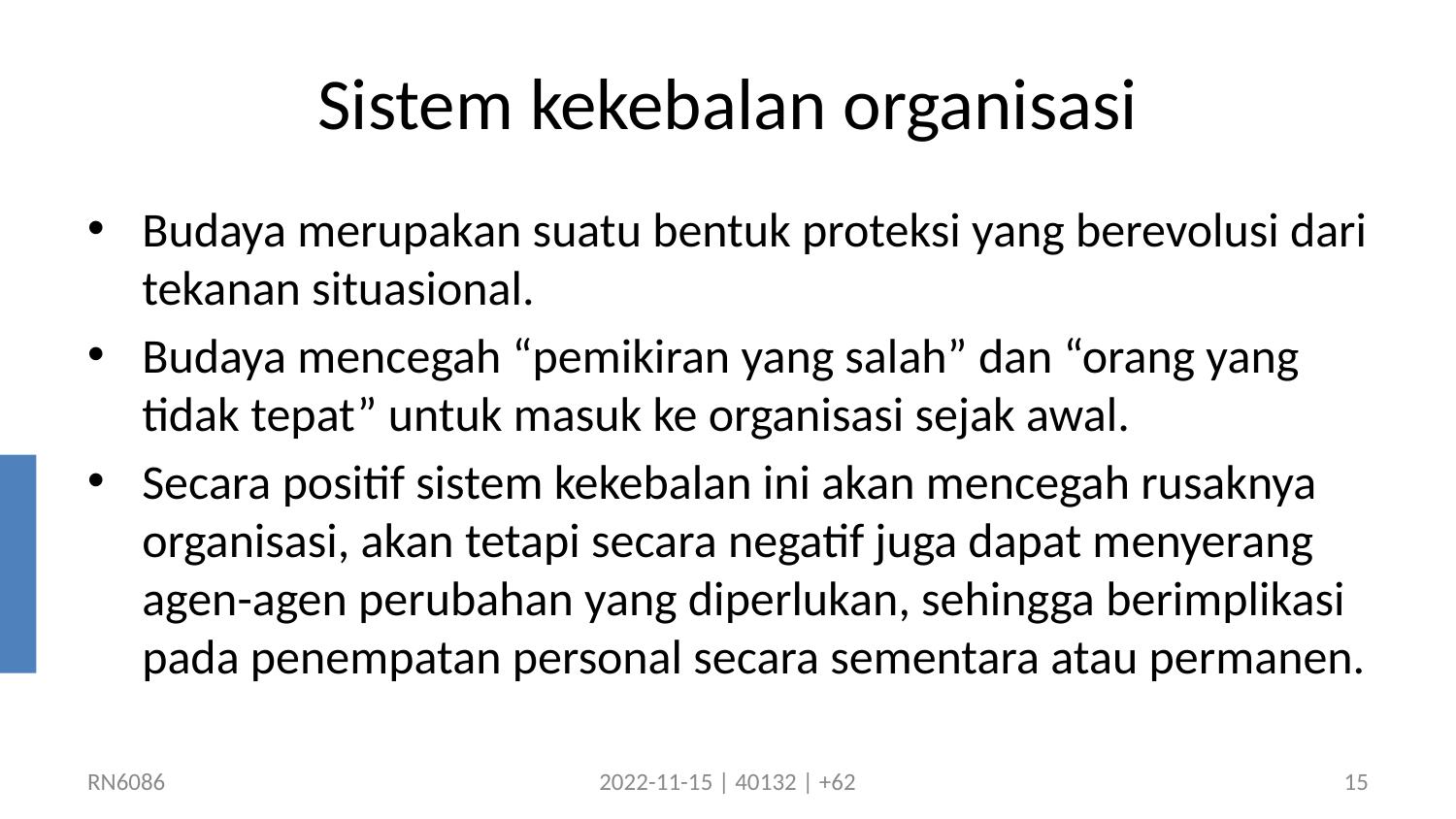

# Sistem kekebalan organisasi
Budaya merupakan suatu bentuk proteksi yang berevolusi dari tekanan situasional.
Budaya mencegah “pemikiran yang salah” dan “orang yang tidak tepat” untuk masuk ke organisasi sejak awal.
Secara positif sistem kekebalan ini akan mencegah rusaknya organisasi, akan tetapi secara negatif juga dapat menyerang agen-agen perubahan yang diperlukan, sehingga berimplikasi pada penempatan personal secara sementara atau permanen.
RN6086
2022-11-15 | 40132 | +62
15